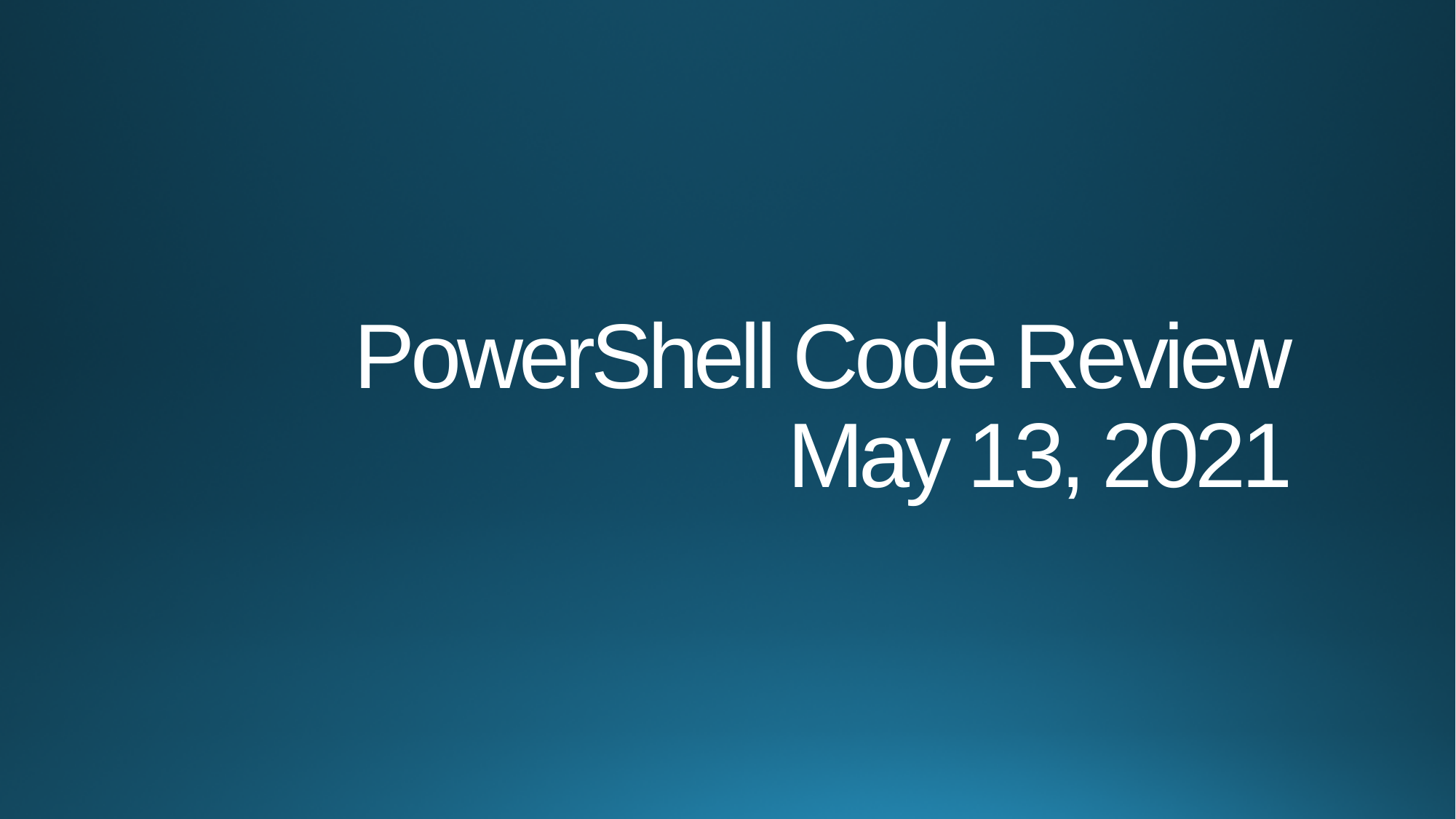

# PowerShell Code Review May 13, 2021